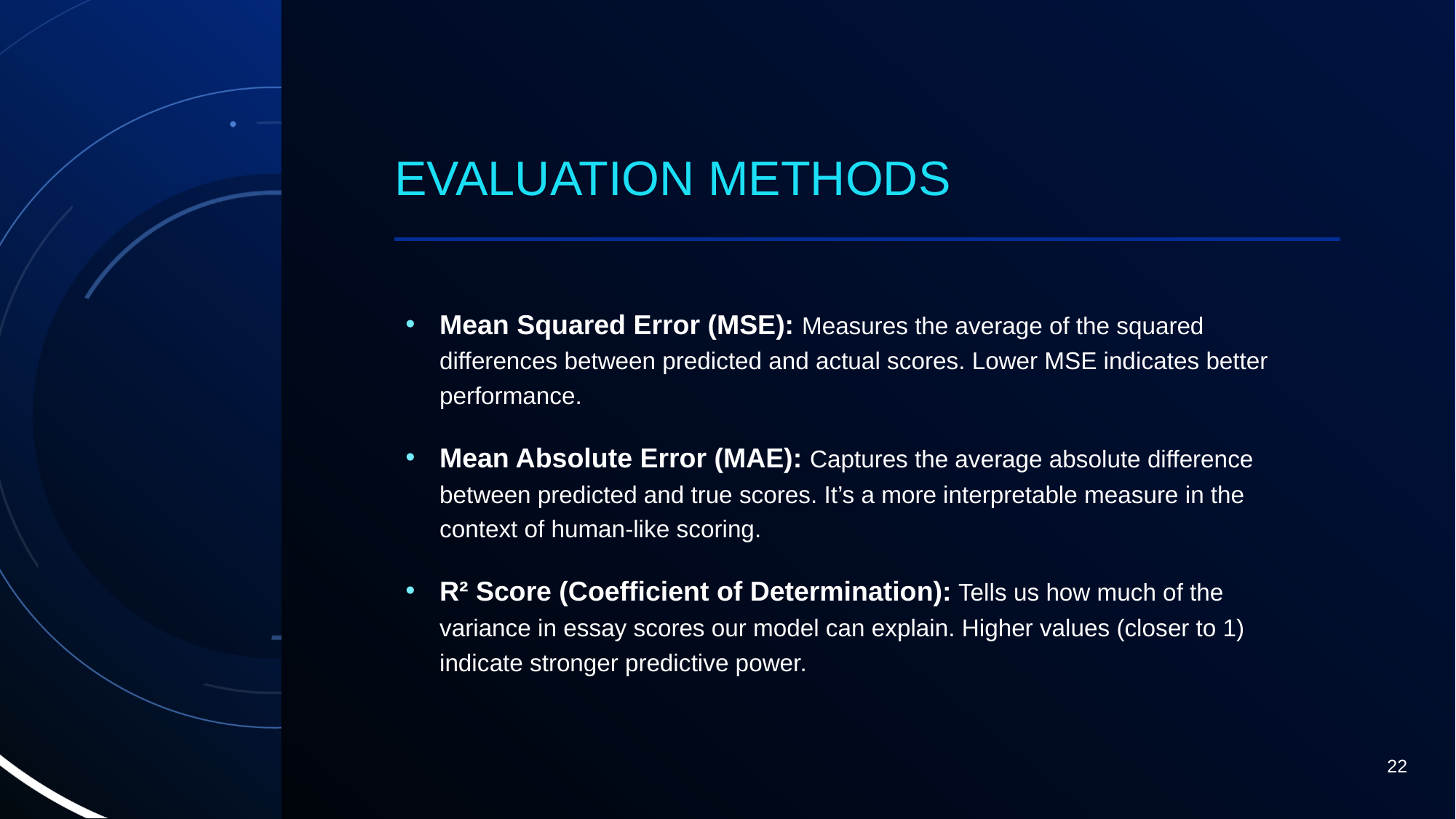

# Evaluation Methods
Mean Squared Error (MSE): Measures the average of the squared differences between predicted and actual scores. Lower MSE indicates better performance.
Mean Absolute Error (MAE): Captures the average absolute difference between predicted and true scores. It’s a more interpretable measure in the context of human-like scoring.
R² Score (Coefficient of Determination): Tells us how much of the variance in essay scores our model can explain. Higher values (closer to 1) indicate stronger predictive power.
22